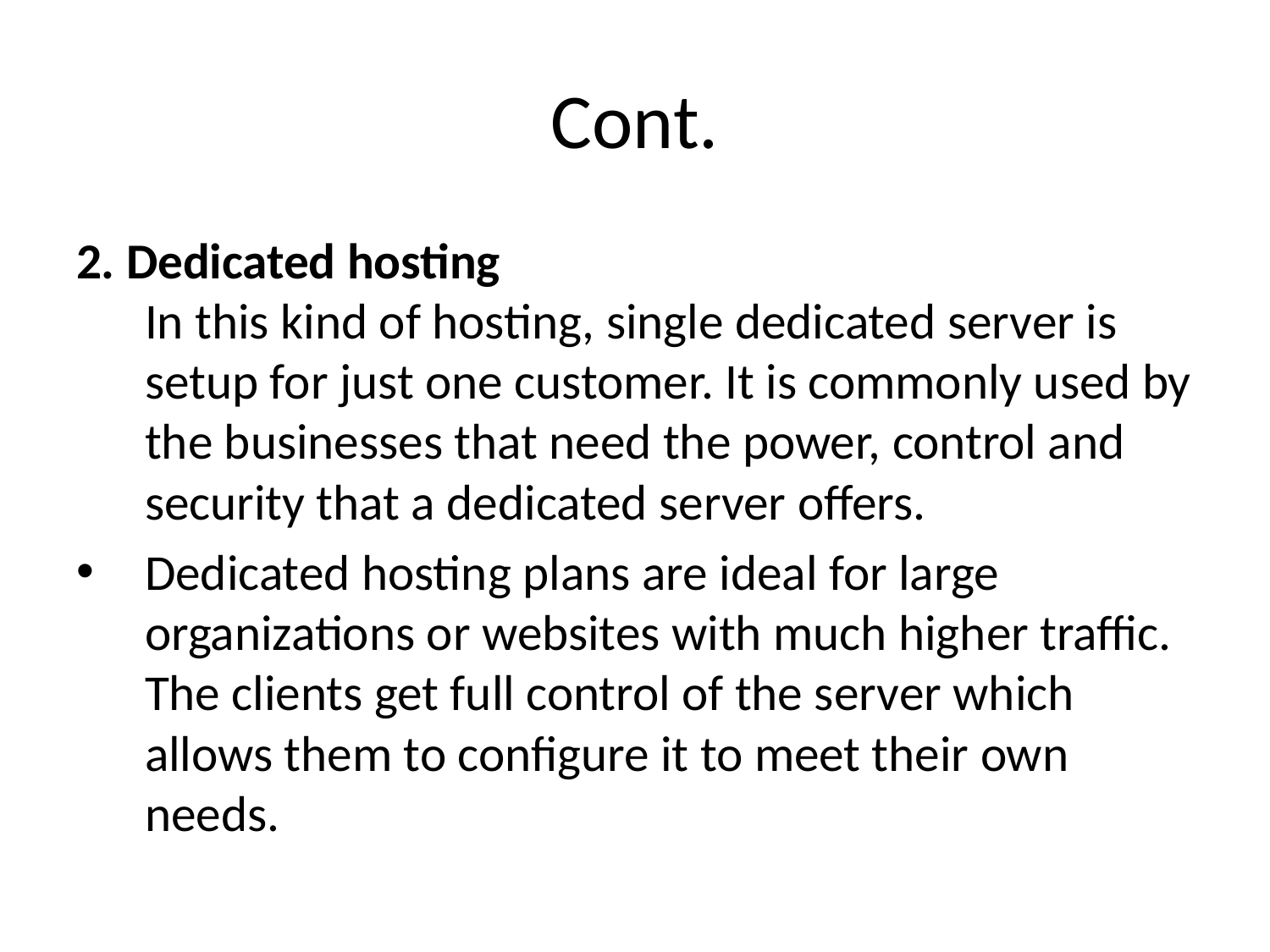

# Cont.
2. Dedicated hosting
In this kind of hosting, single dedicated server is setup for just one customer. It is commonly used by the businesses that need the power, control and security that a dedicated server offers.
Dedicated hosting plans are ideal for large organizations or websites with much higher traffic. The clients get full control of the server which allows them to configure it to meet their own needs.